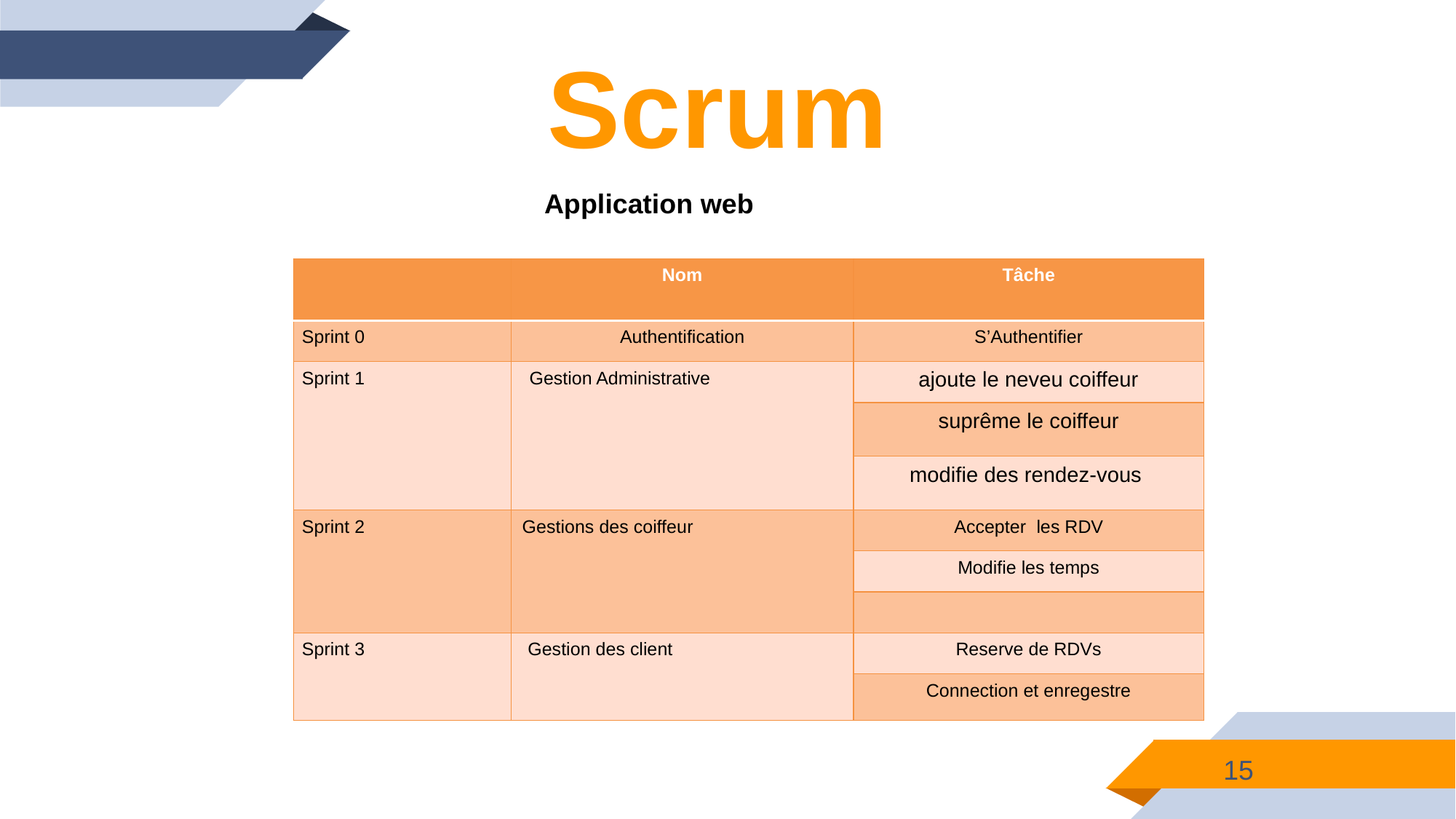

# Scrum
Application web

|  | Nom | Tâche |
| --- | --- | --- |
| Sprint 0 | Authentification | S’Authentifier |
| Sprint 1 | Gestion Administrative | ajoute le neveu coiffeur |
|  |  | suprême le coiffeur |
|  |  | modifie des rendez-vous |
| Sprint 2 | Gestions des coiffeur | Accepter les RDV |
|  |  | Modifie les temps |
|  |  |  |
| Sprint 3 | Gestion des client | Reserve de RDVs |
|  |  | Connection et enregestre |
15